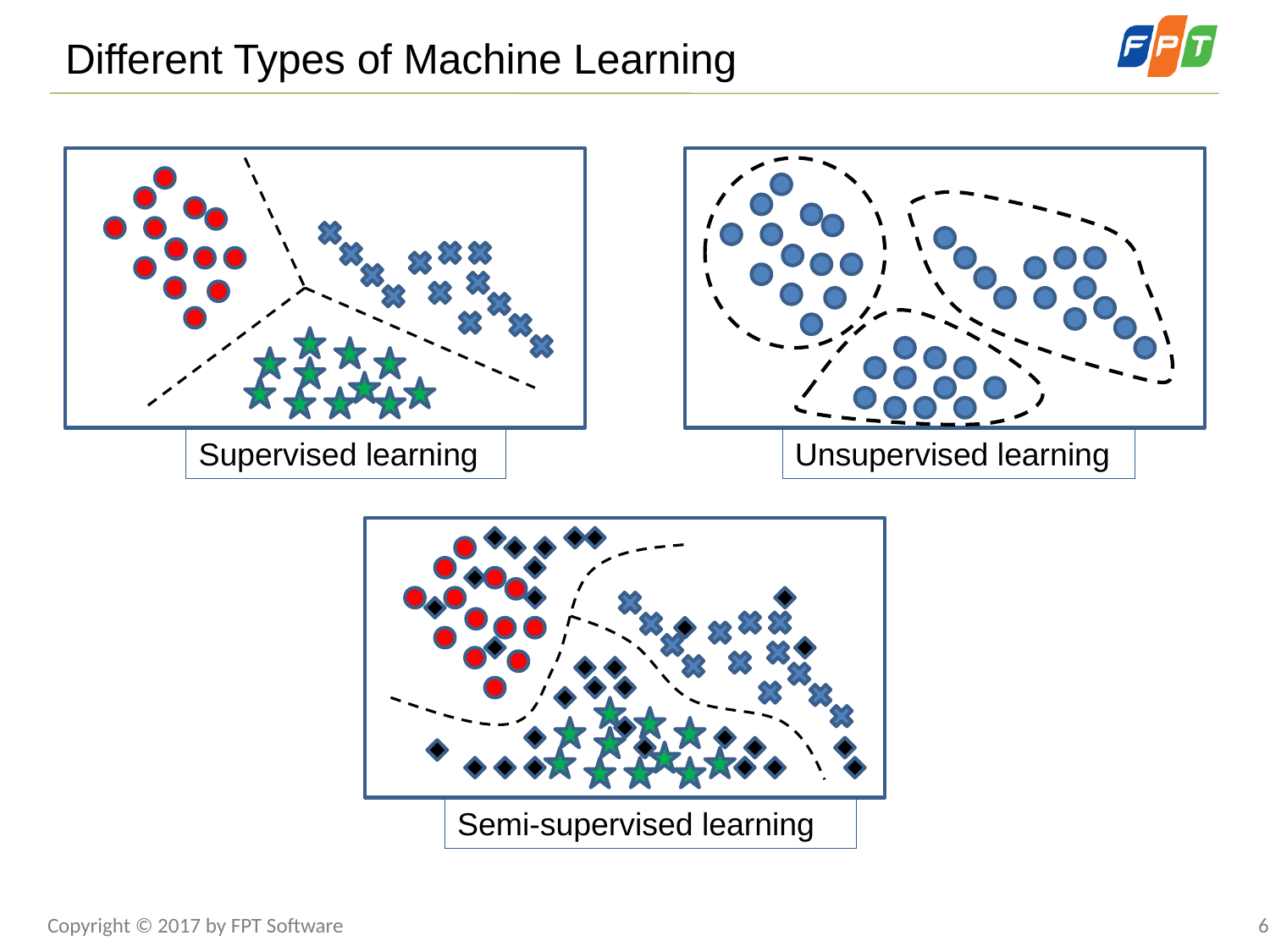

Different Types of Machine Learning

Unsupervised learning
Supervised learning

Semi-supervised learning